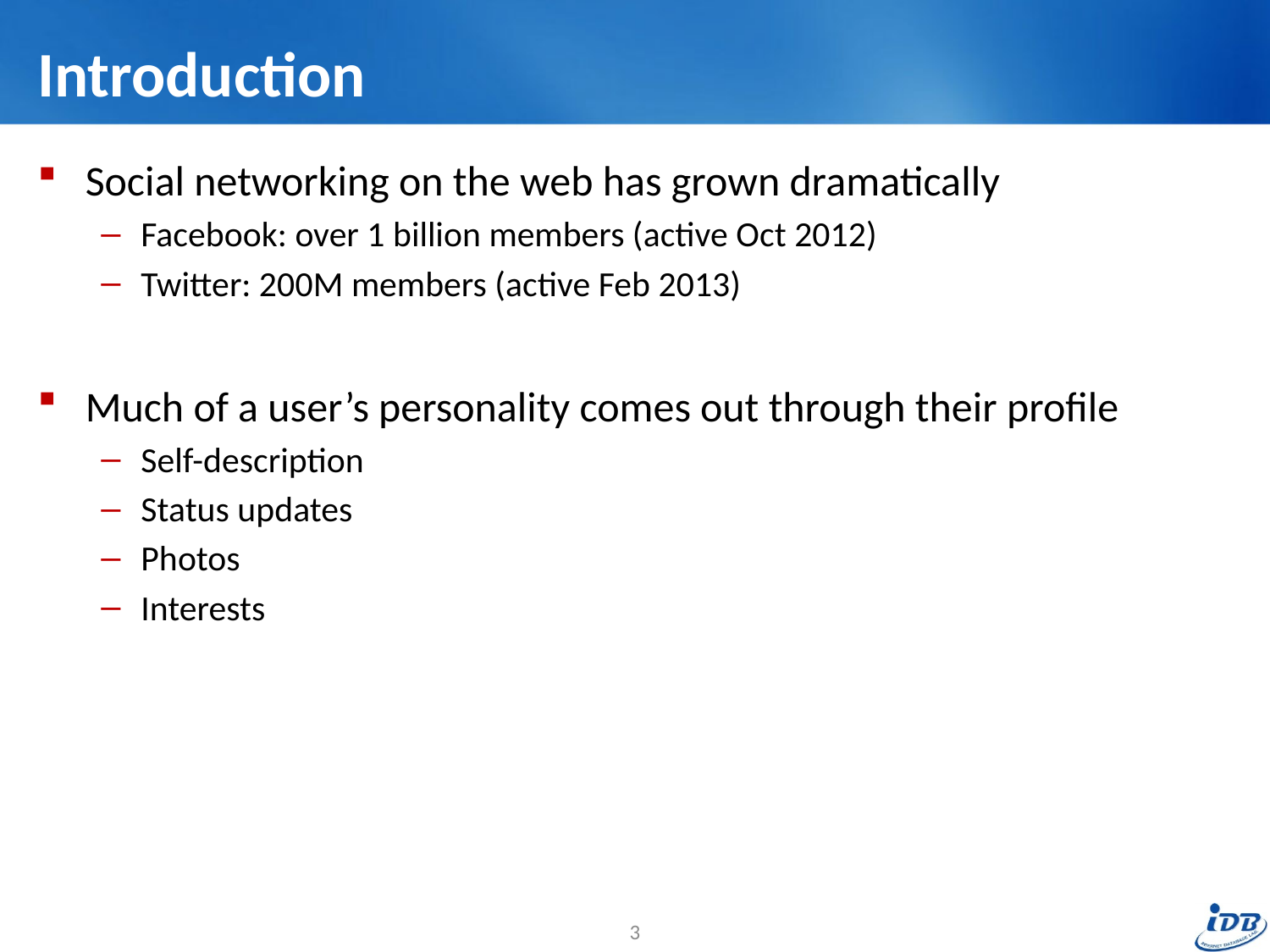

# Introduction
Social networking on the web has grown dramatically
Facebook: over 1 billion members (active Oct 2012)
Twitter: 200M members (active Feb 2013)

Much of a user’s personality comes out through their profile
Self-description
Status updates
Photos
Interests

3